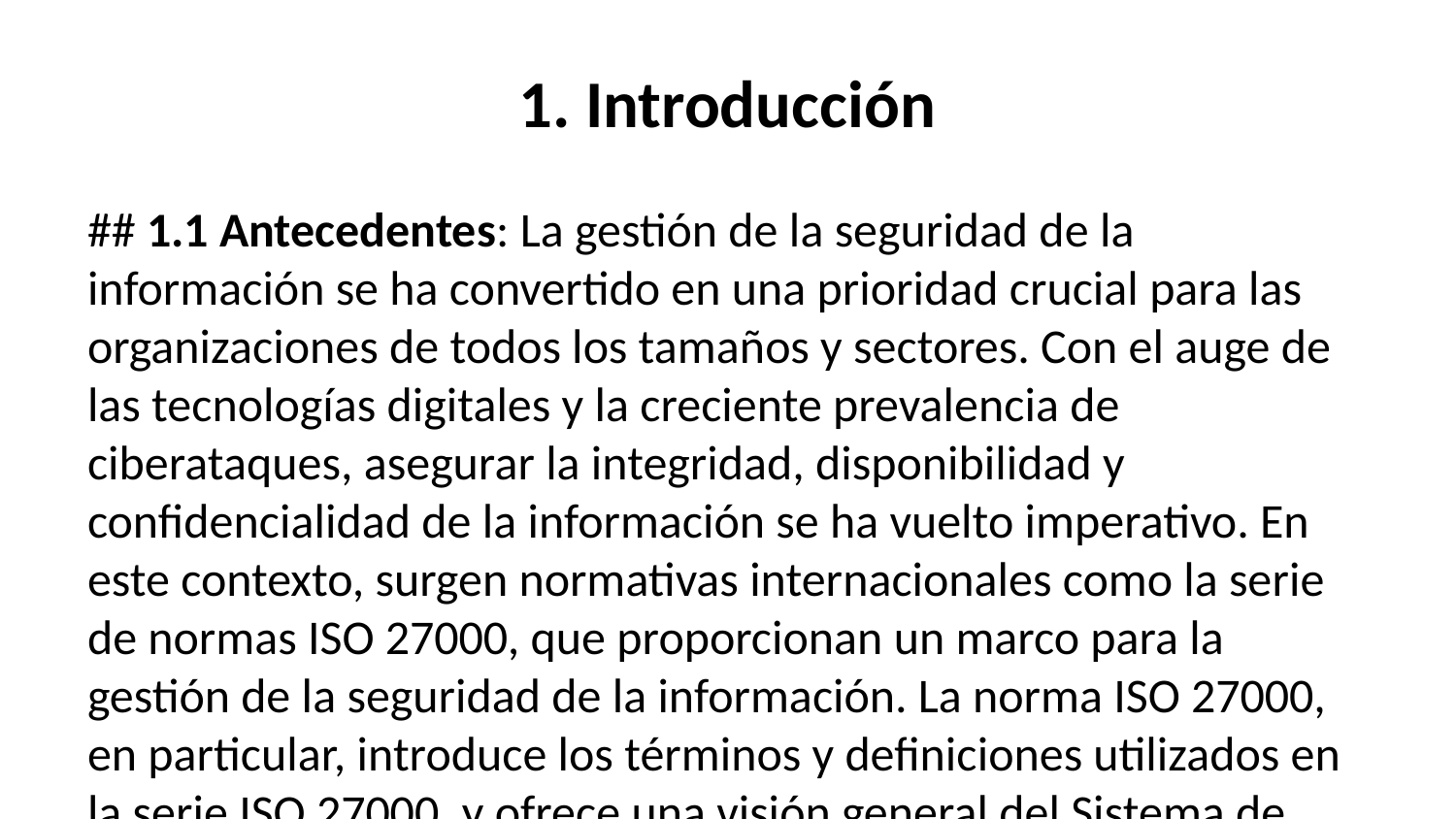

# 1. Introducción
## 1.1 Antecedentes: La gestión de la seguridad de la información se ha convertido en una prioridad crucial para las organizaciones de todos los tamaños y sectores. Con el auge de las tecnologías digitales y la creciente prevalencia de ciberataques, asegurar la integridad, disponibilidad y confidencialidad de la información se ha vuelto imperativo. En este contexto, surgen normativas internacionales como la serie de normas ISO 27000, que proporcionan un marco para la gestión de la seguridad de la información. La norma ISO 27000, en particular, introduce los términos y definiciones utilizados en la serie ISO 27000, y ofrece una visión general del Sistema de Gestión de Seguridad de la Información (SGSI).
## 1.2 Propósito del Documento: El propósito de este documento es proporcionar una comprensión detallada y una guía sobre la norma ISO 27000, explicando su importancia, estructura, y cómo puede ser implementada en una organización. Este documento aspira a ser una fuente de información precisa y útil para los profesionales de la seguridad de la información, los responsables de la toma de decisiones en las organizaciones y cualquier persona interesada en la implementación y gestión de un SGSI conforme a la norma ISO 27000.
## 1.3 Alcance del Documento: Este documento abarca la descripción general de la norma ISO 27000, explicaciones sobre la terminología clave utilizada, los requisitos y directrices para la implementación de un SGSI, y una discusión sobre la evaluación y mejora continua de la seguridad de la información en el marco de esta norma. También se incluirán referencias a otras normas de la serie ISO 27000, como la ISO 27001 y ISO 27002, para proporcionar una comprensión más completa del marco de gestión de la seguridad de la información propuesto por la ISO.